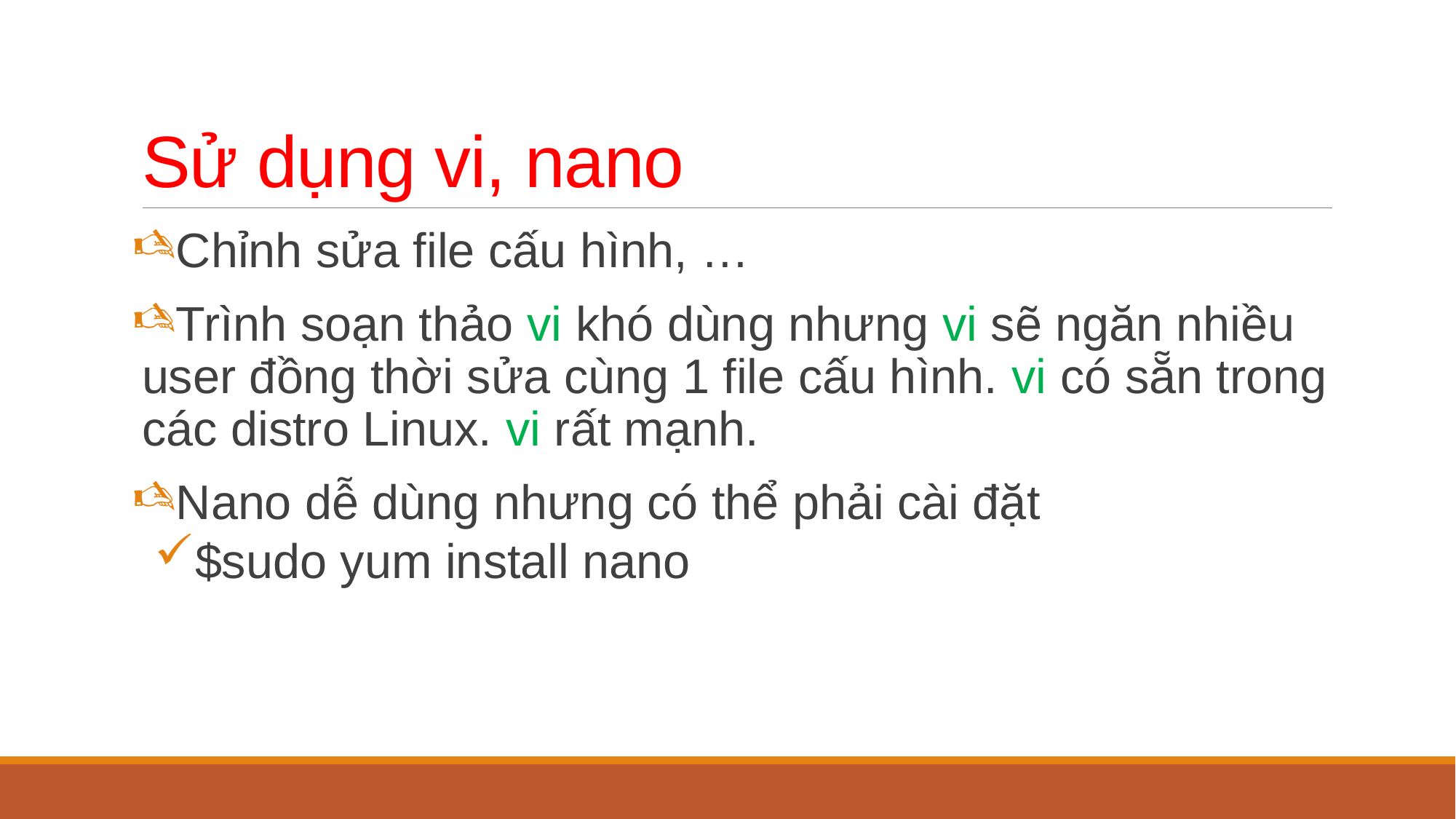

# Sử dụng vi, nano
Chỉnh sửa file cấu hình, …
Trình soạn thảo vi khó dùng nhưng vi sẽ ngăn nhiều user đồng thời sửa cùng 1 file cấu hình. vi có sẵn trong các distro Linux. vi rất mạnh.
Nano dễ dùng nhưng có thể phải cài đặt
$sudo yum install nano